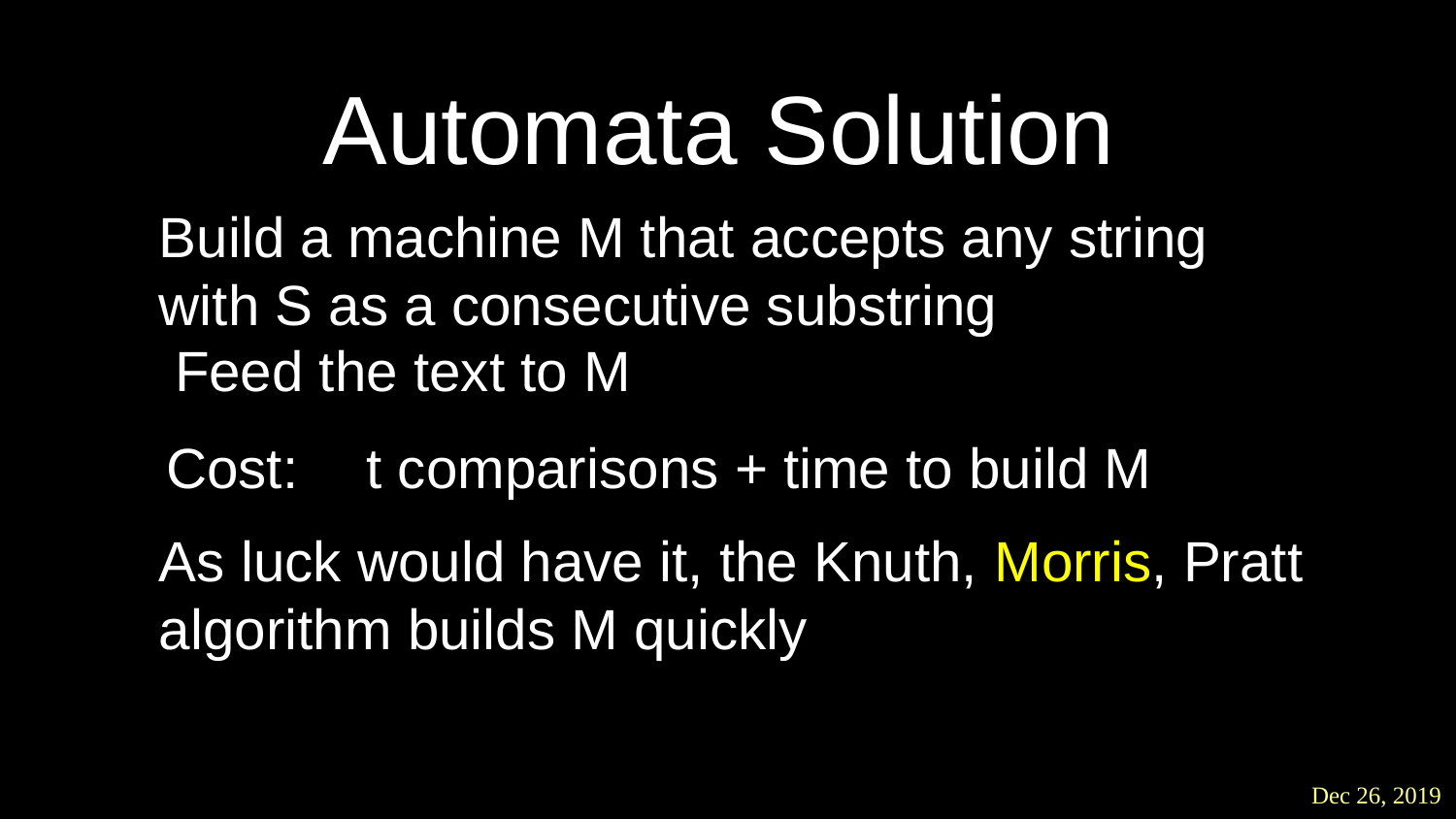

Automata Solution
Build a machine M that accepts any string with S as a consecutive substring
Feed the text to M
Cost:
t comparisons + time to build M
As luck would have it, the Knuth, Morris, Pratt algorithm builds M quickly
Dec 26, 2019